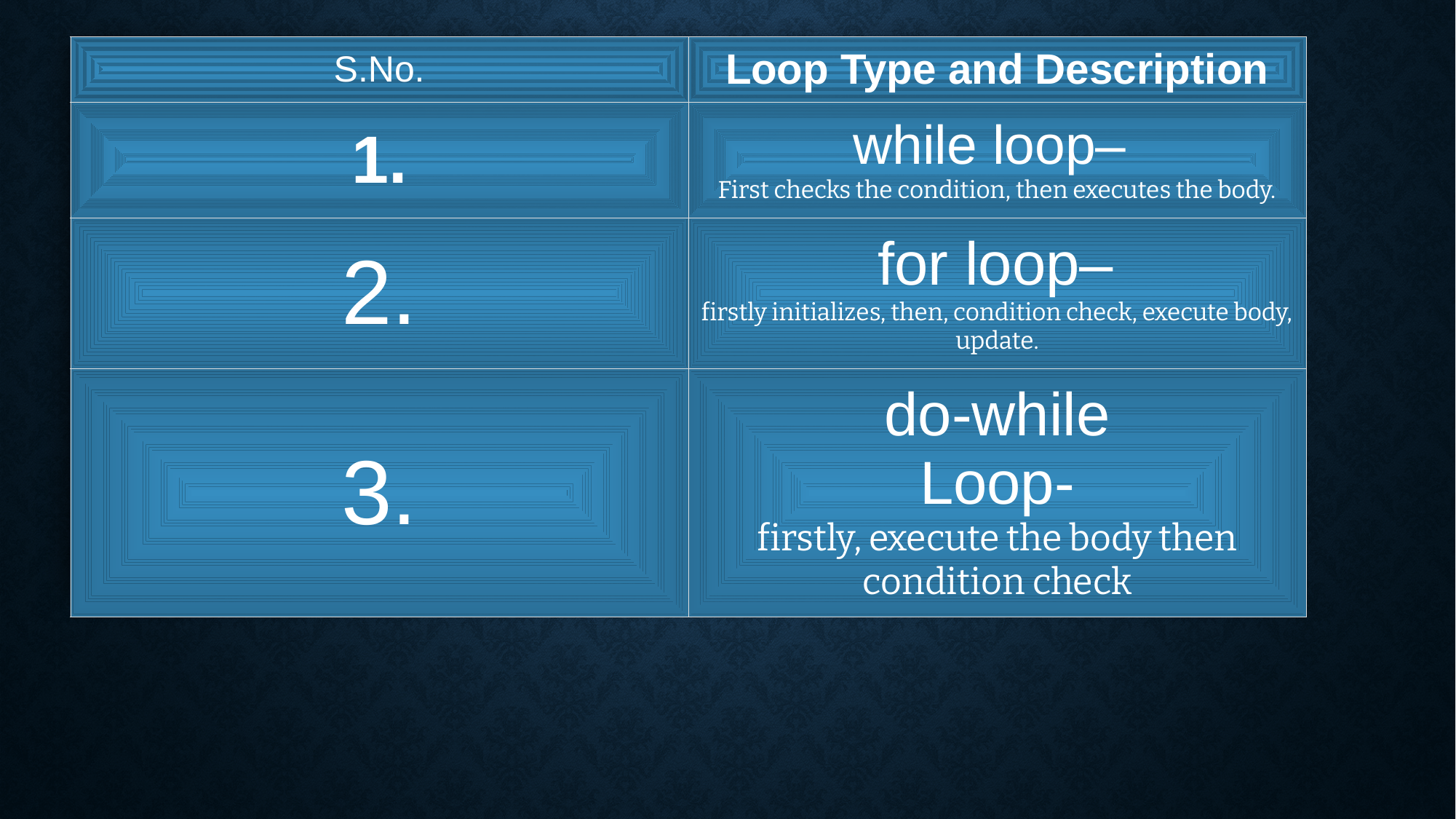

| S.No. | Loop Type and Description |
| --- | --- |
| 1. | while loop– First checks the condition, then executes the body. |
| 2. | for loop– firstly initializes, then, condition check, execute body, update. |
| 3. | do-while Loop- firstly, execute the body then condition check |